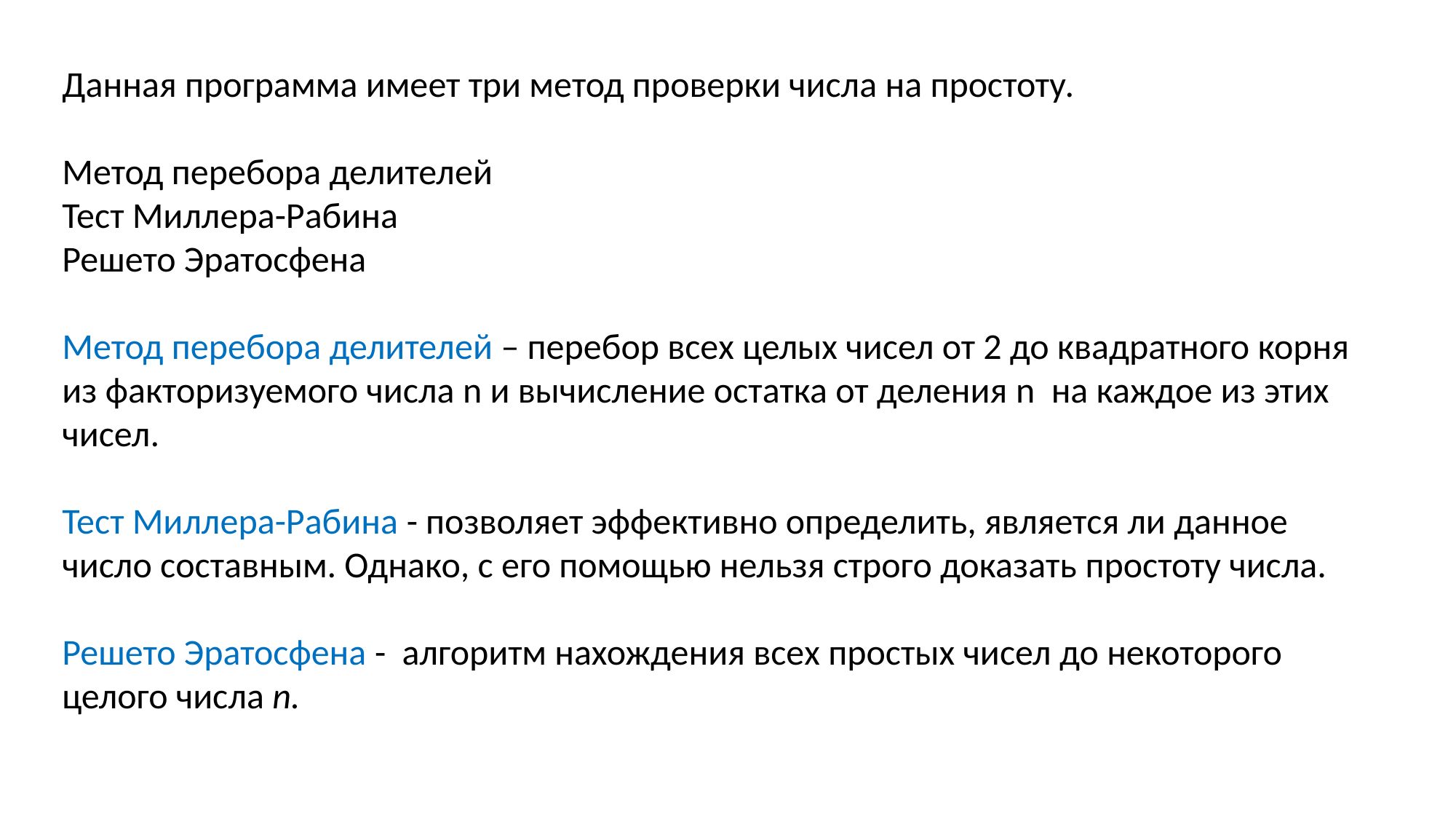

Данная программа имеет три метод проверки числа на простоту.

Метод перебора делителей
Тест Миллера-Рабина
Решето Эратосфена

Метод перебора делителей – перебор всех целых чисел от 2 до квадратного корня из факторизуемого числа n и вычисление остатка от деления n  на каждое из этих чисел.

Тест Миллера-Рабина - позволяет эффективно определить, является ли данное число составным. Однако, с его помощью нельзя строго доказать простоту числа.

Решето Эратосфена -  алгоритм нахождения всех простых чисел до некоторого целого числа n.